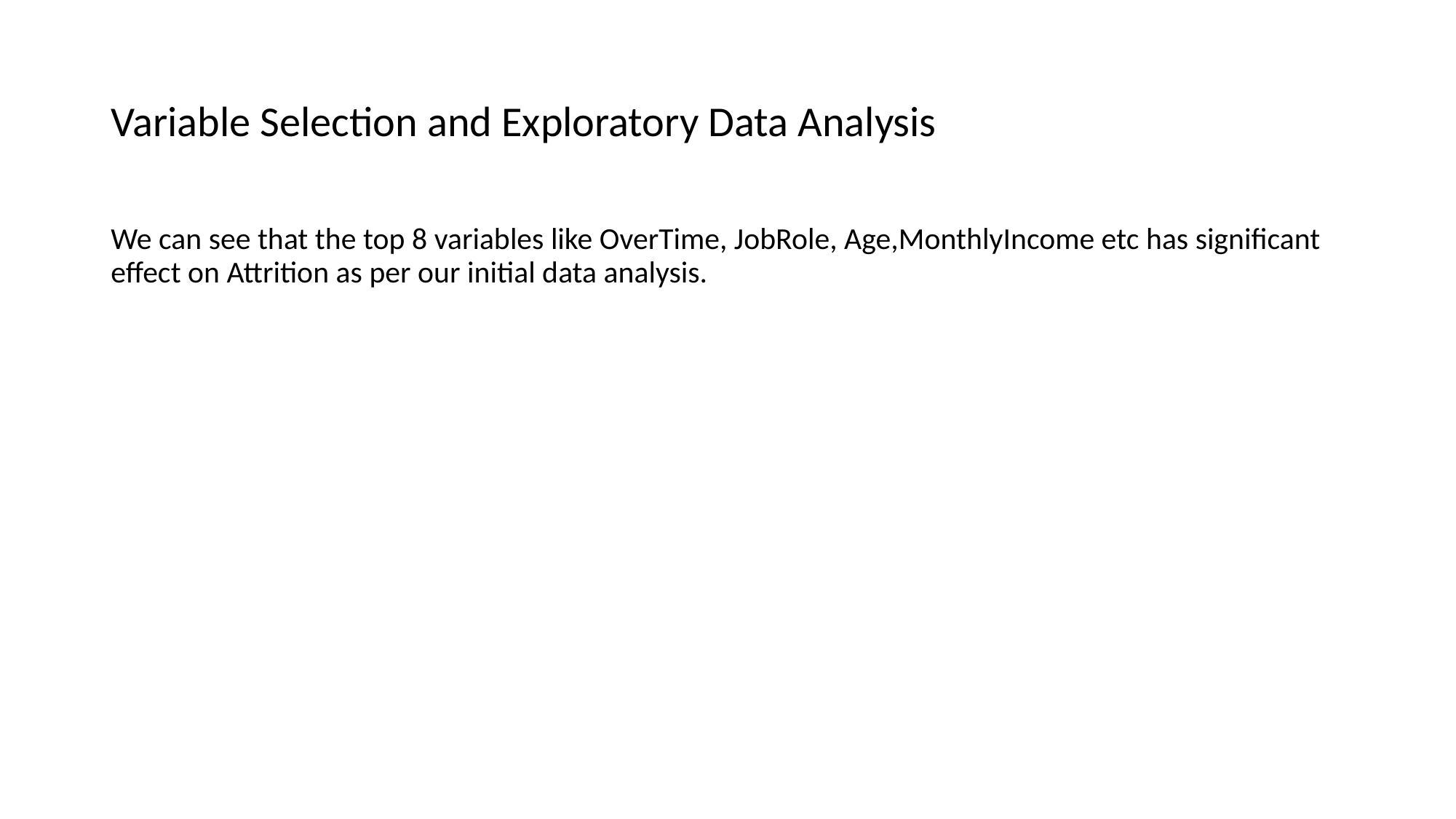

# Variable Selection and Exploratory Data Analysis
We can see that the top 8 variables like OverTime, JobRole, Age,MonthlyIncome etc has significant effect on Attrition as per our initial data analysis.